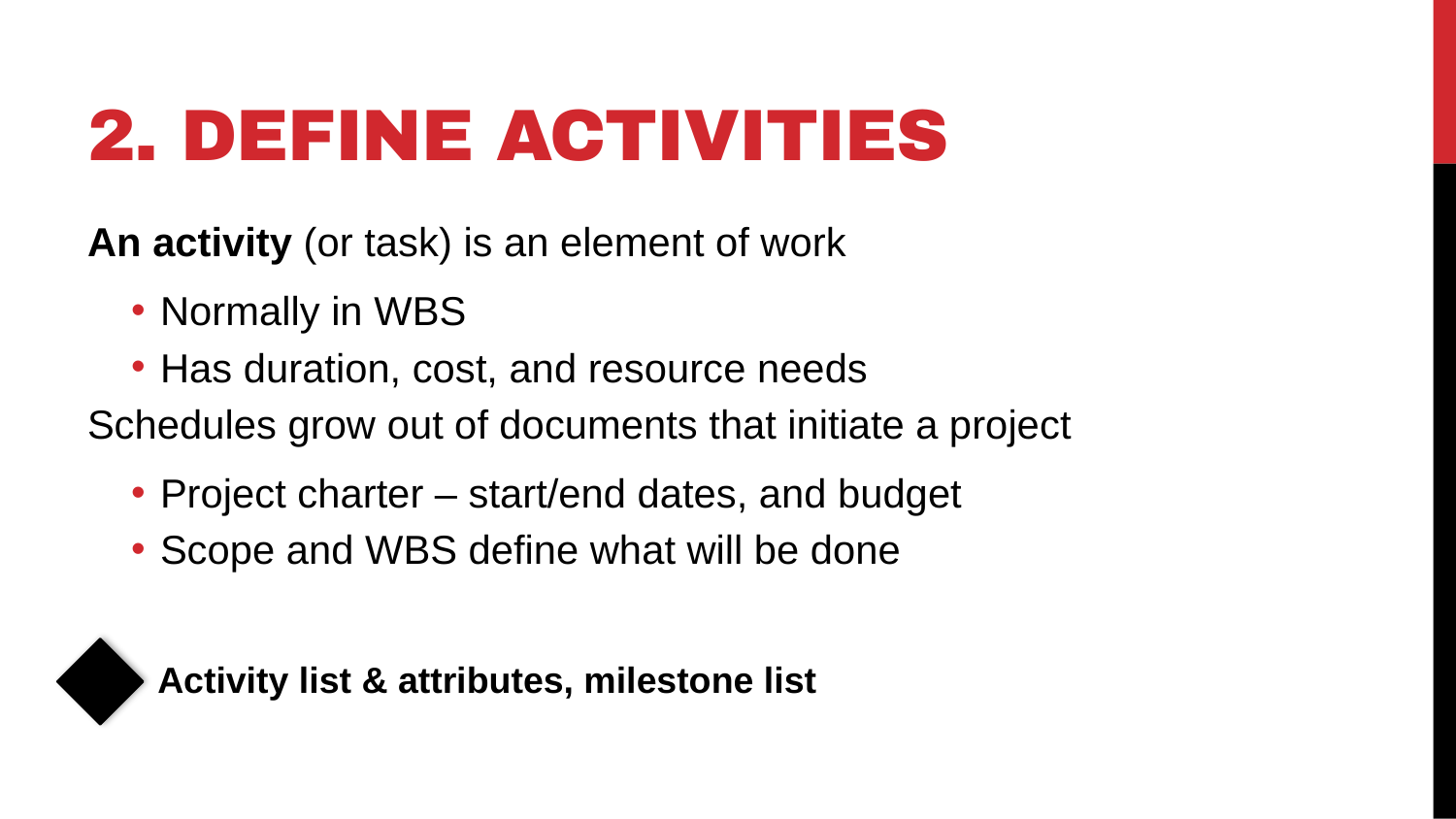

# 2. Define Activities
An activity (or task) is an element of work
Normally in WBS
Has duration, cost, and resource needs
Schedules grow out of documents that initiate a project
Project charter – start/end dates, and budget
Scope and WBS define what will be done

Activity list & attributes, milestone list